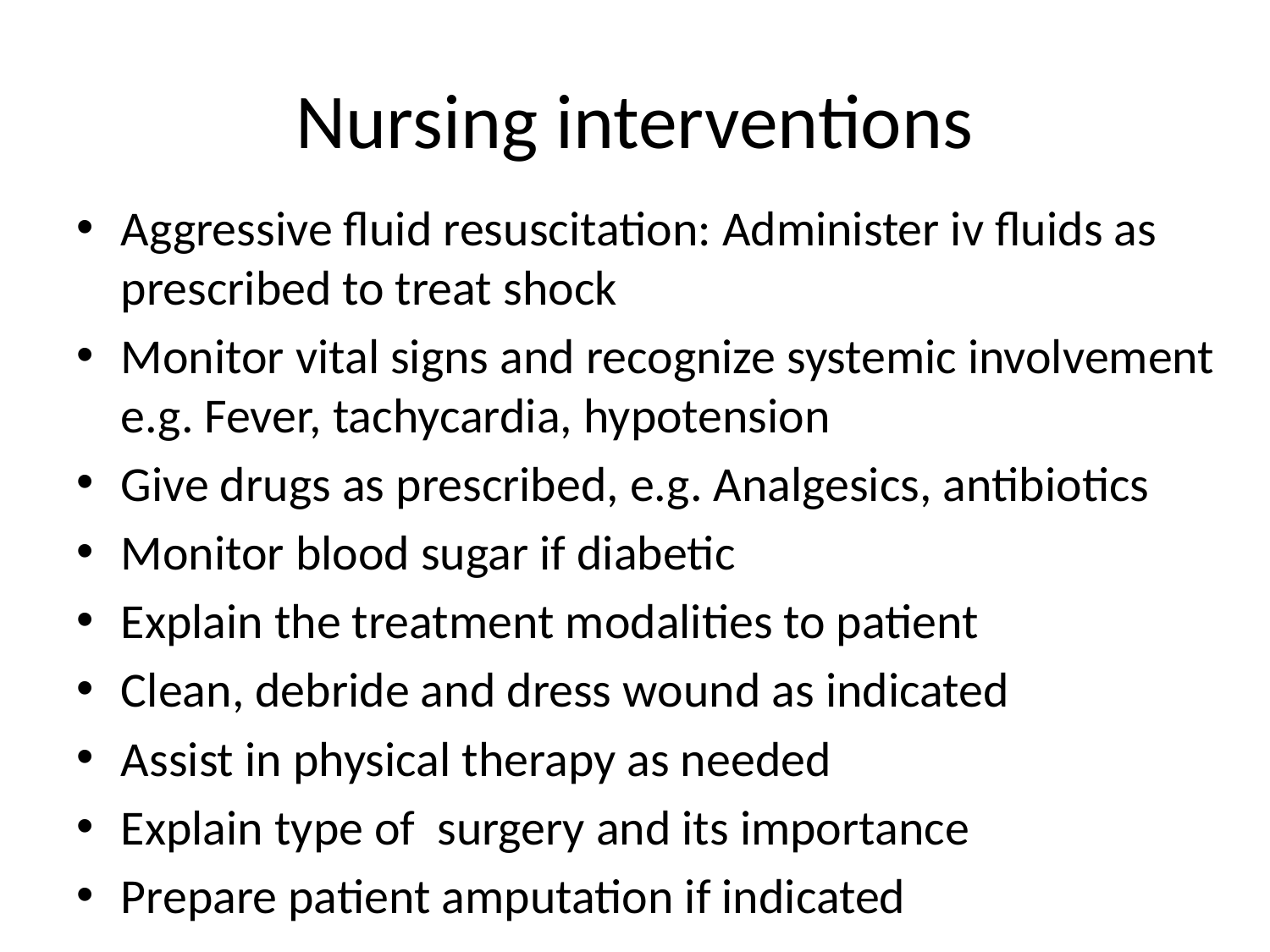

# Nursing interventions
Aggressive fluid resuscitation: Administer iv fluids as prescribed to treat shock
Monitor vital signs and recognize systemic involvement e.g. Fever, tachycardia, hypotension
Give drugs as prescribed, e.g. Analgesics, antibiotics
Monitor blood sugar if diabetic
Explain the treatment modalities to patient
Clean, debride and dress wound as indicated
Assist in physical therapy as needed
Explain type of  surgery and its importance
Prepare patient amputation if indicated